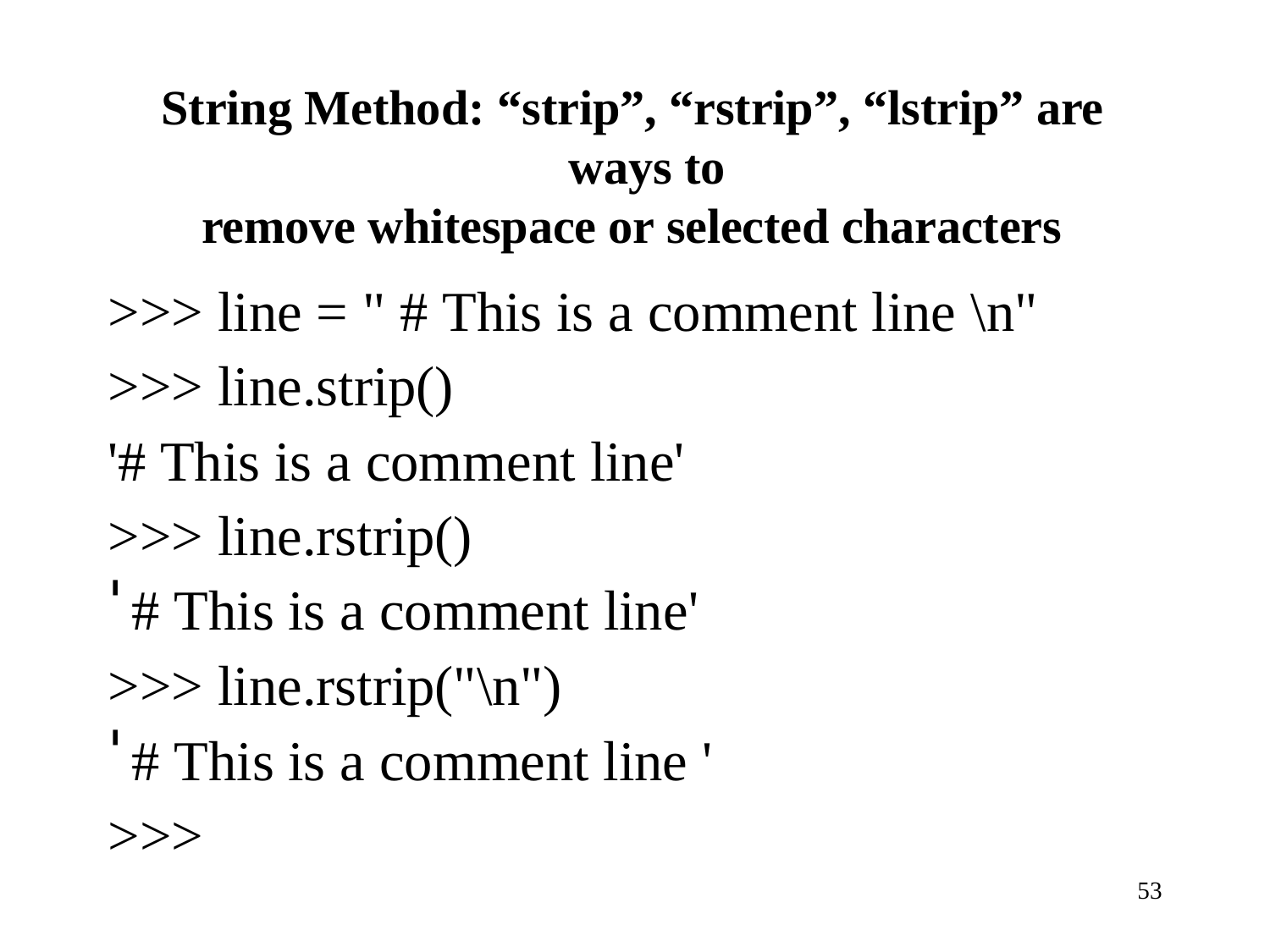

# String Method: “strip”, “rstrip”, “lstrip” are  ways to
remove whitespace or selected characters
>>> line = " # This is a comment line \n"
>>> line.strip()
'# This is a comment line'
>>> line.rstrip()
# This is a comment line'
>>> line.rstrip("\n")
# This is a comment line '
>>>
53